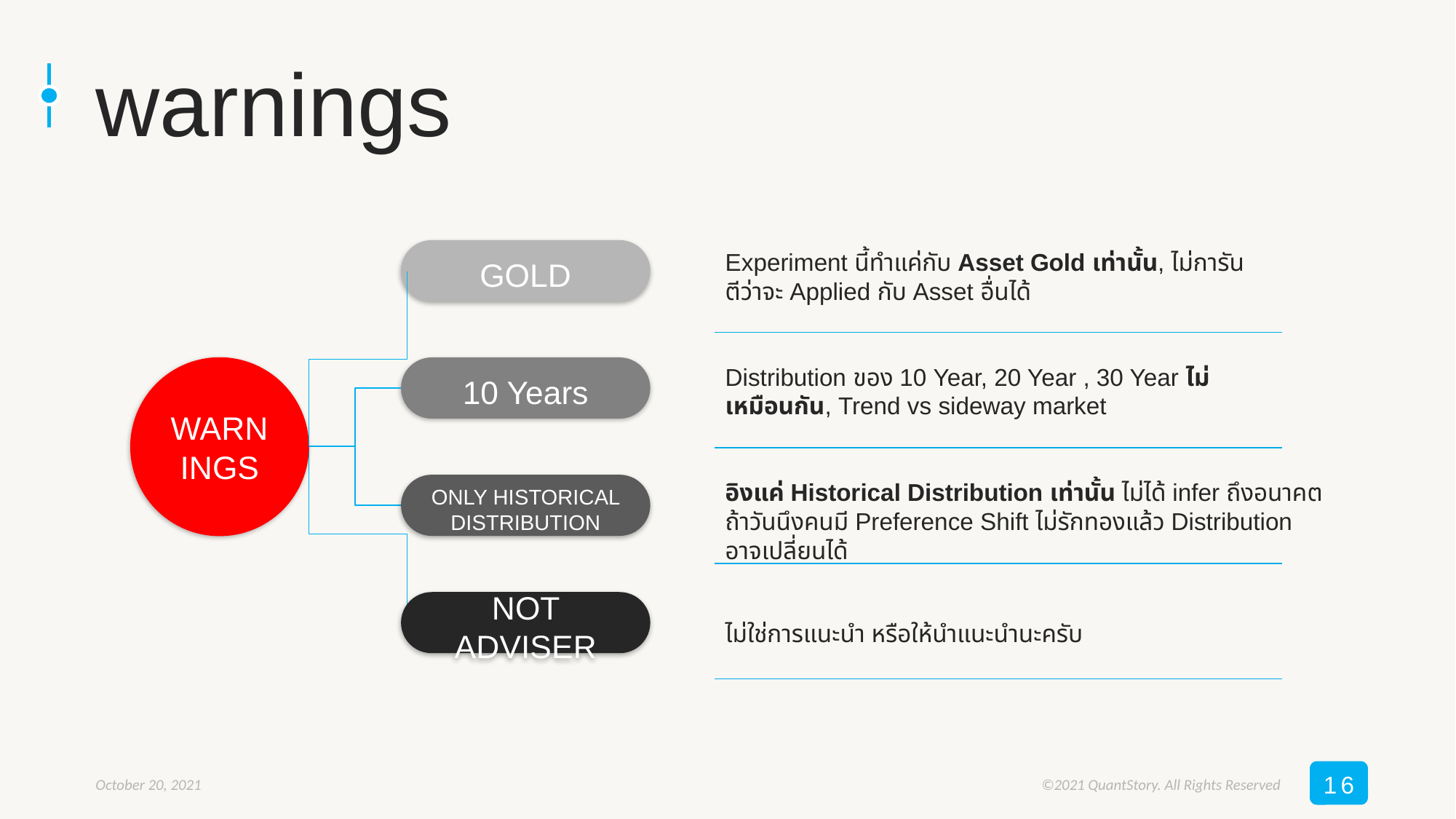

# warnings
GOLD
Experiment นี้ทำแค่กับ Asset Gold เท่านั้น, ไม่การันตีว่าจะ Applied กับ Asset อื่นได้
WARNINGS
10 Years
Distribution ของ 10 Year, 20 Year , 30 Year ไม่เหมือนกัน, Trend vs sideway market
ONLY HISTORICAL DISTRIBUTION
อิงแค่ Historical Distribution เท่านั้น ไม่ได้ infer ถึงอนาคต
ถ้าวันนึงคนมี Preference Shift ไม่รักทองแล้ว Distribution อาจเปลี่ยนได้
NOT ADVISER
ไม่ใช่การแนะนำ หรือให้นำแนะนำนะครับ
16
October 20, 2021
©2021 QuantStory. All Rights Reserved